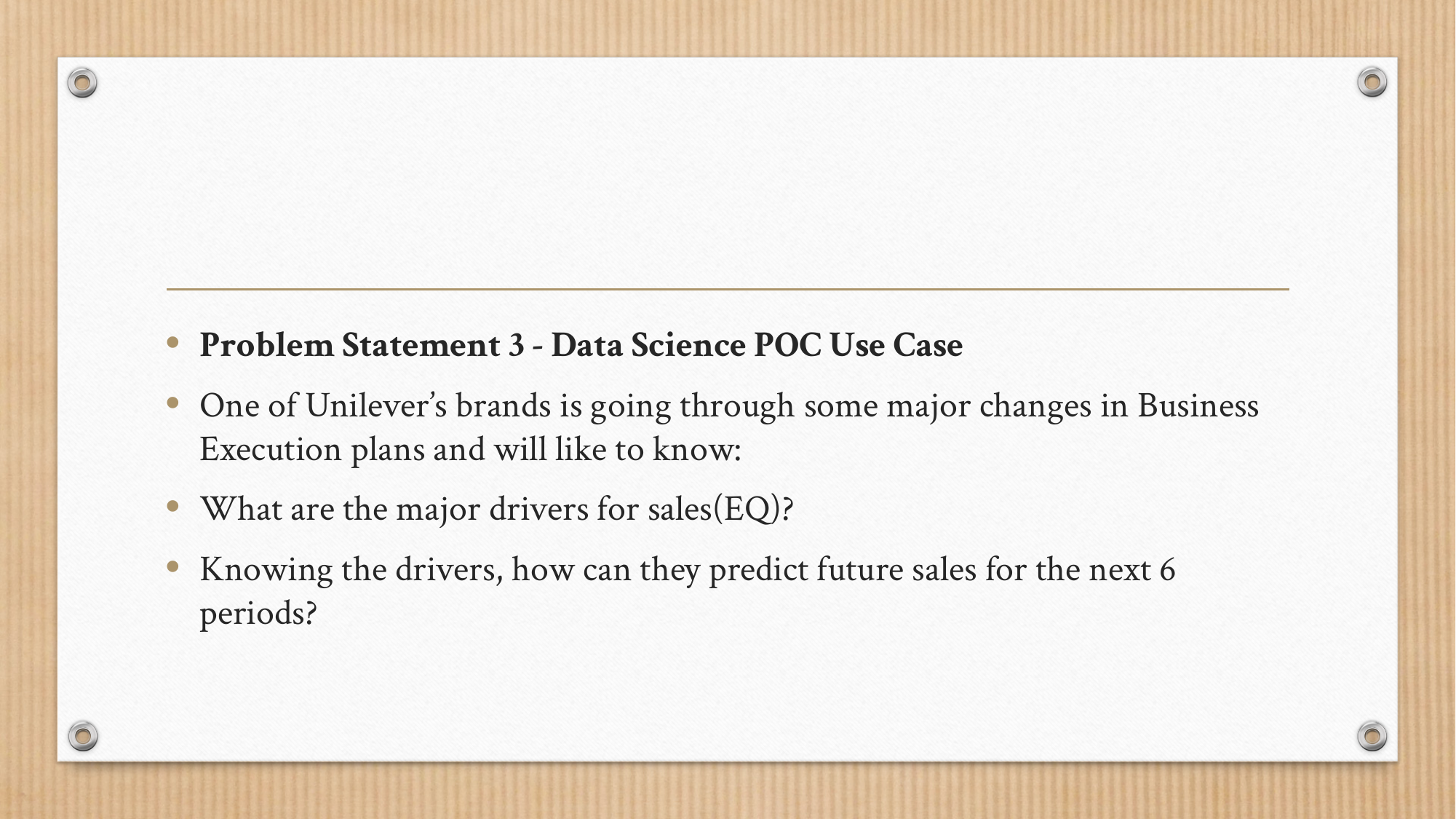

Problem Statement 3 - Data Science POC Use Case
One of Unilever’s brands is going through some major changes in Business Execution plans and will like to know:
What are the major drivers for sales(EQ)?
Knowing the drivers, how can they predict future sales for the next 6 periods?